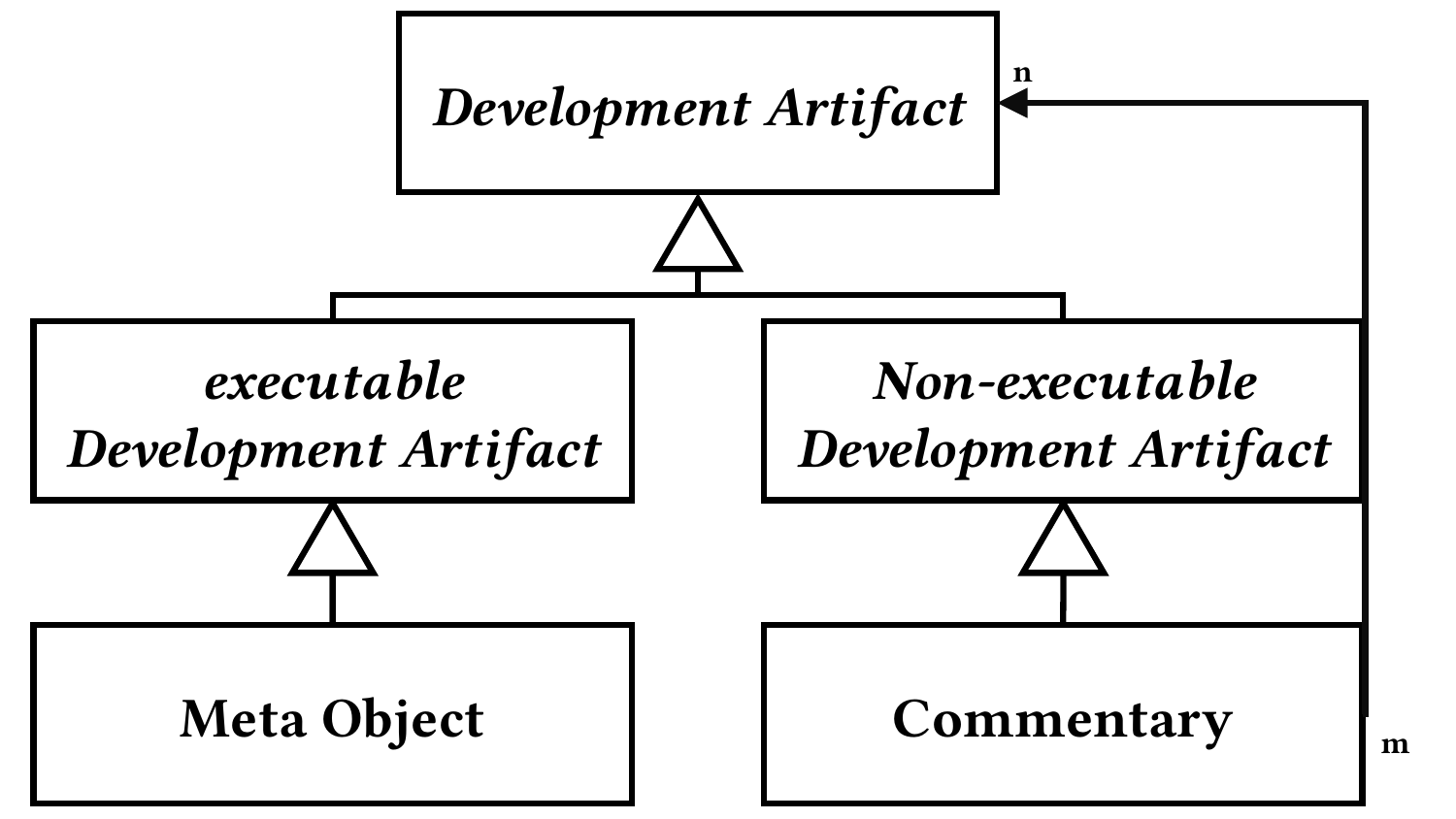

Development Artifact
n

Non-executable
Development Artifact
executable
Development Artifact

Meta Object
Commentary
m